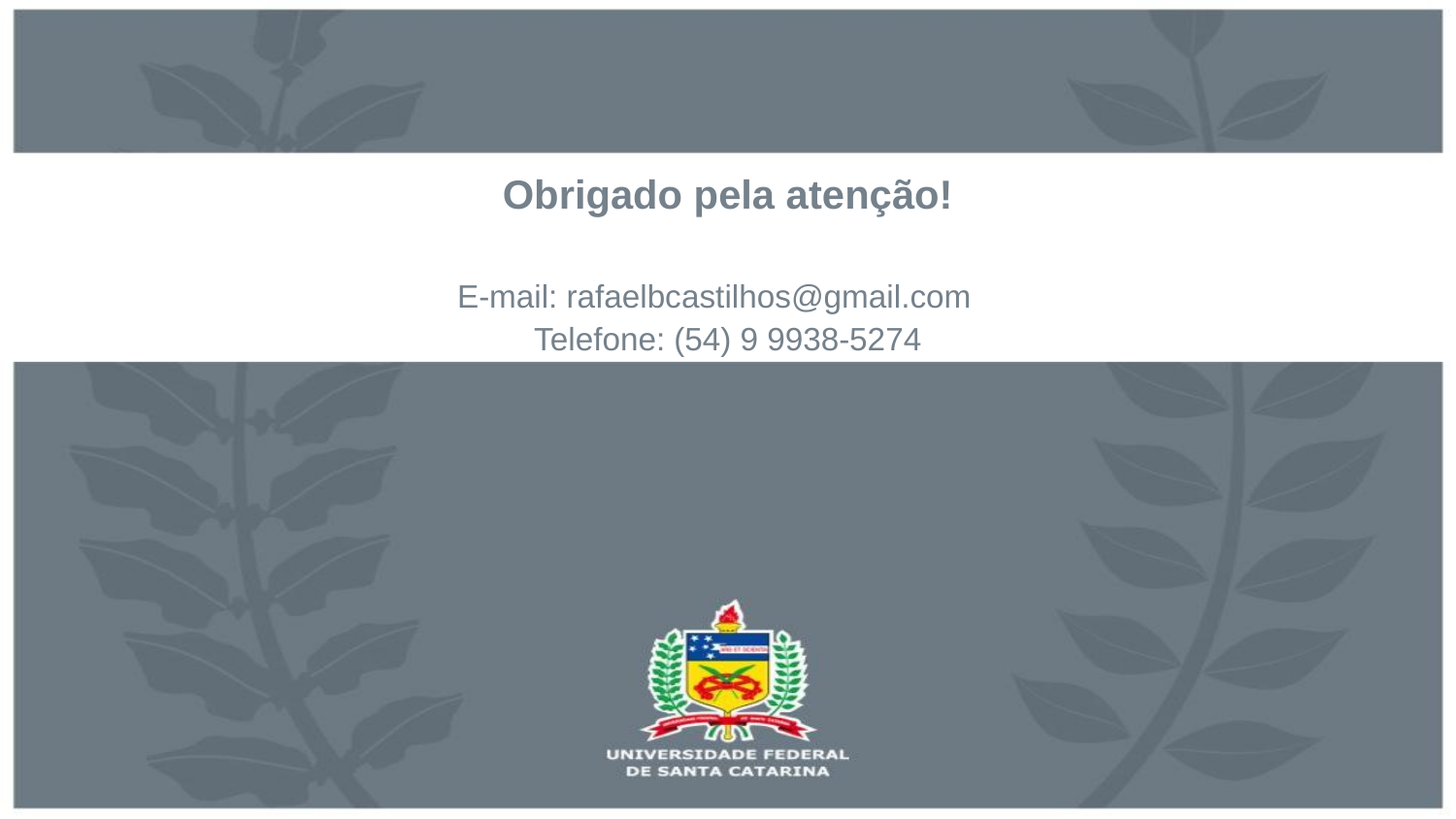

Obrigado pela atenção!
E-mail: rafaelbcastilhos@gmail.com
Telefone: (54) 9 9938-5274